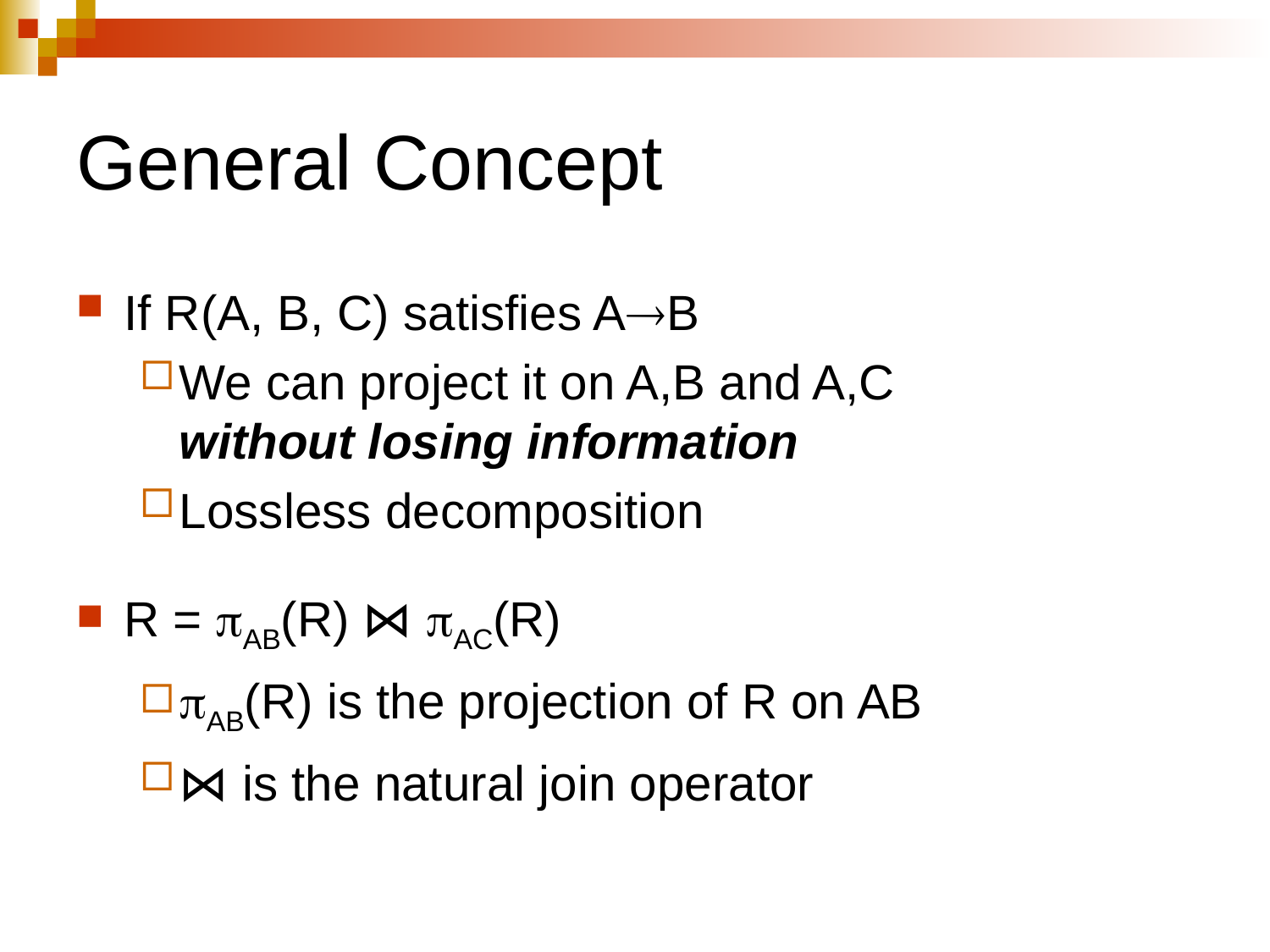

# General Concept
If R(A, B, C) satisfies A→B
We can project it on A,B and A,C
without losing information
Lossless decomposition
R = πAB(R) ⋈ πAC(R)
πAB(R) is the projection of R on AB
⋈ is the natural join operator